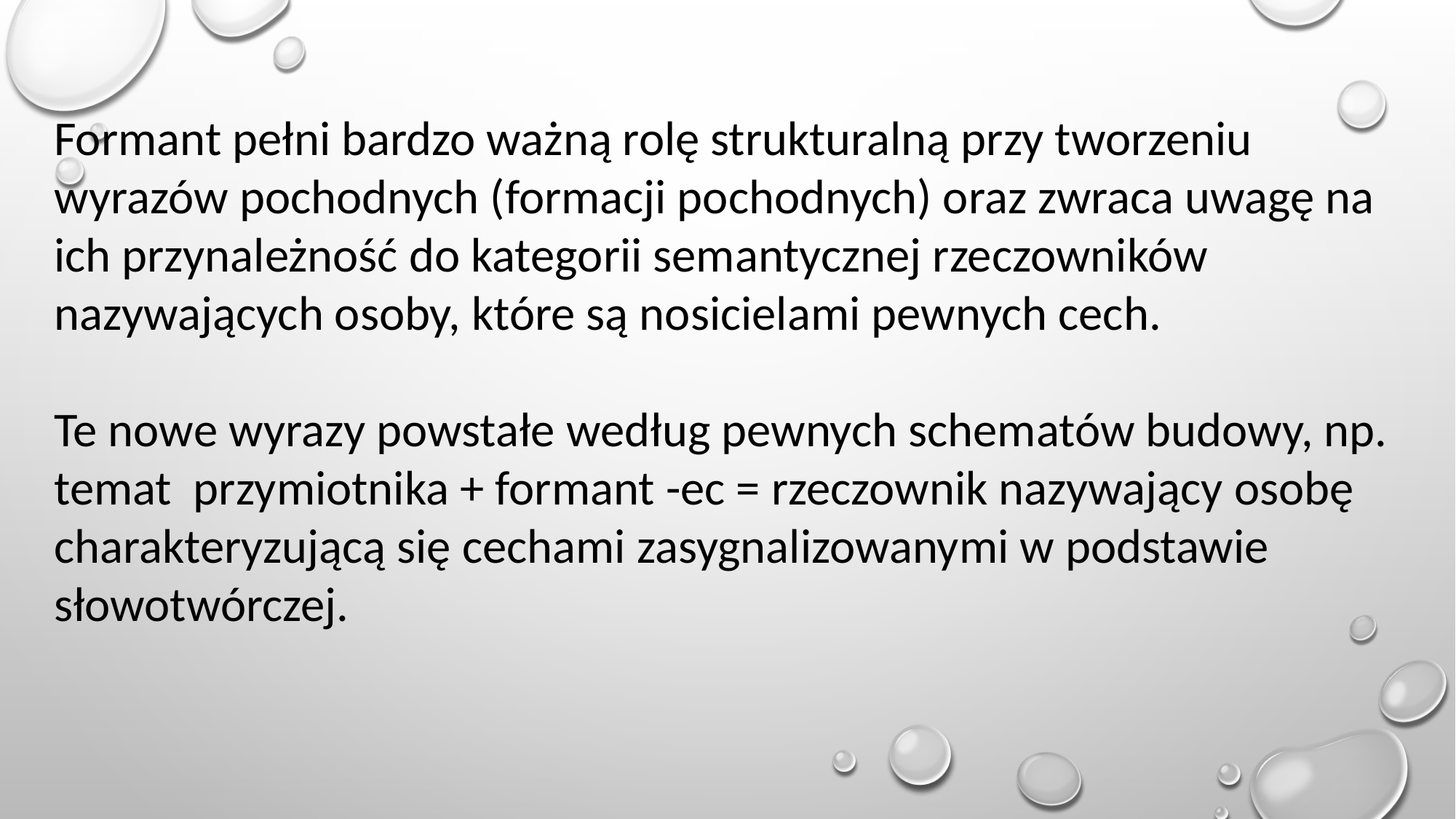

Formant pełni bardzo ważną rolę strukturalną przy tworzeniu wyrazów pochodnych (formacji pochodnych) oraz zwraca uwagę na ich przynależność do kategorii semantycznej rzeczowników nazywających osoby, które są nosicielami pewnych cech.

Te nowe wyrazy powstałe według pewnych schematów budowy, np.
temat  przymiotnika + formant -ec = rzeczownik nazywający osobę
charakteryzującą się cechami zasygnalizowanymi w podstawie słowotwórczej.